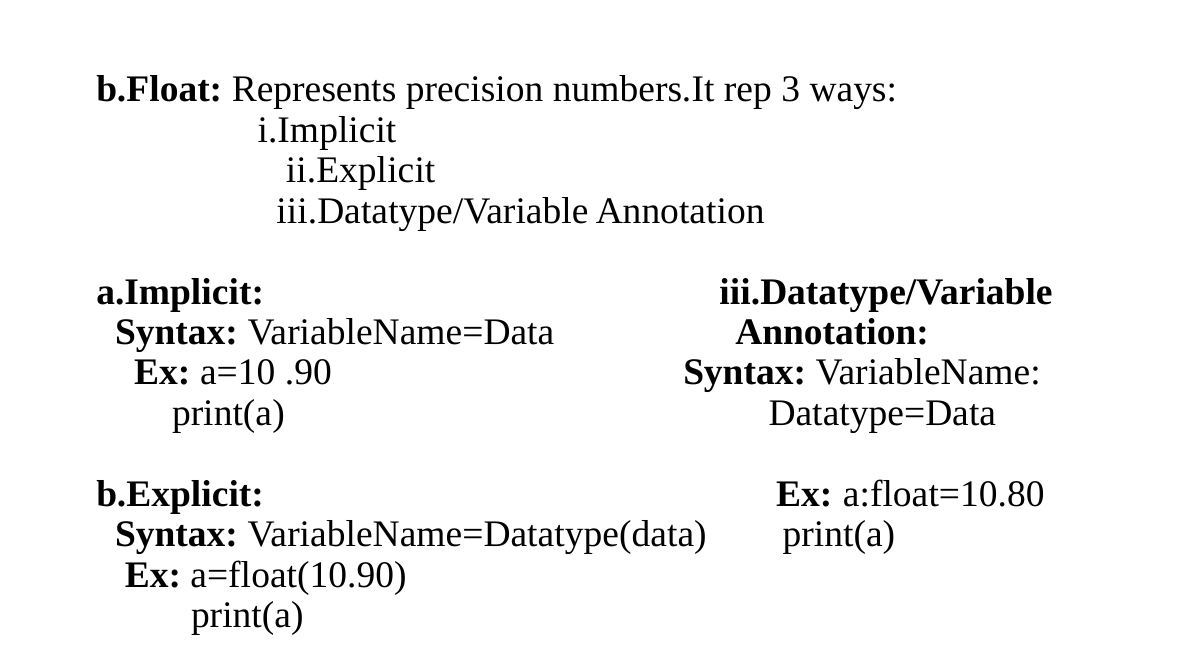

# b.Float: Represents precision numbers.It rep 3 ways: i.Implicit ii.Explicit iii.Datatype/Variable Annotation a.Implicit:                                                iii.Datatype/Variable Syntax: VariableName=Data                   Annotation: Ex: a=10 .90                                     Syntax: VariableName: print(a)                                                   Datatype=Data b.Explicit:                                                      Ex: a:float=10.80 Syntax: VariableName=Datatype(data)        print(a) Ex: a=float(10.90) print(a)